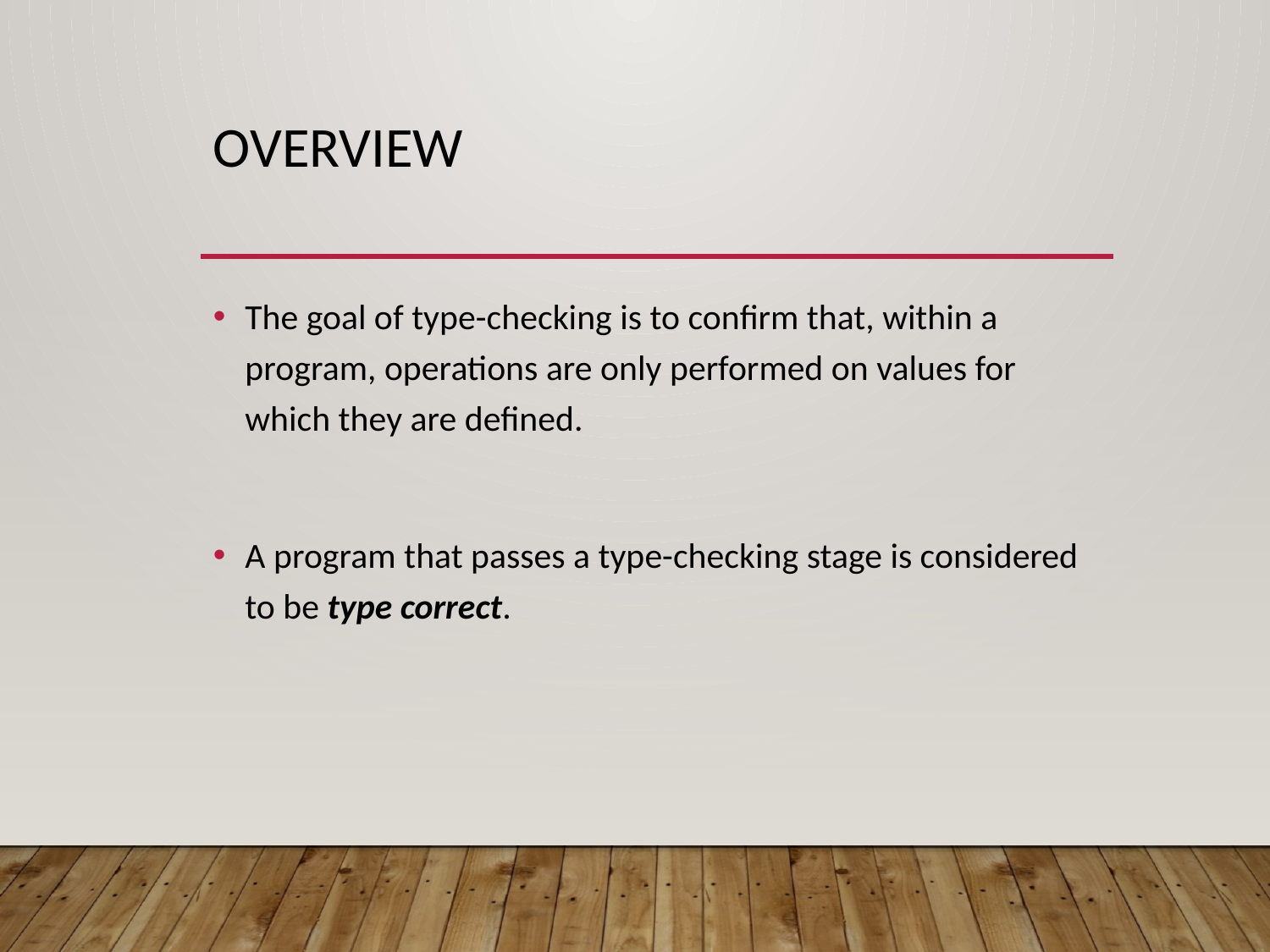

# Overview
The goal of type-checking is to confirm that, within a program, operations are only performed on values for which they are defined.

A program that passes a type-checking stage is considered to be type correct.